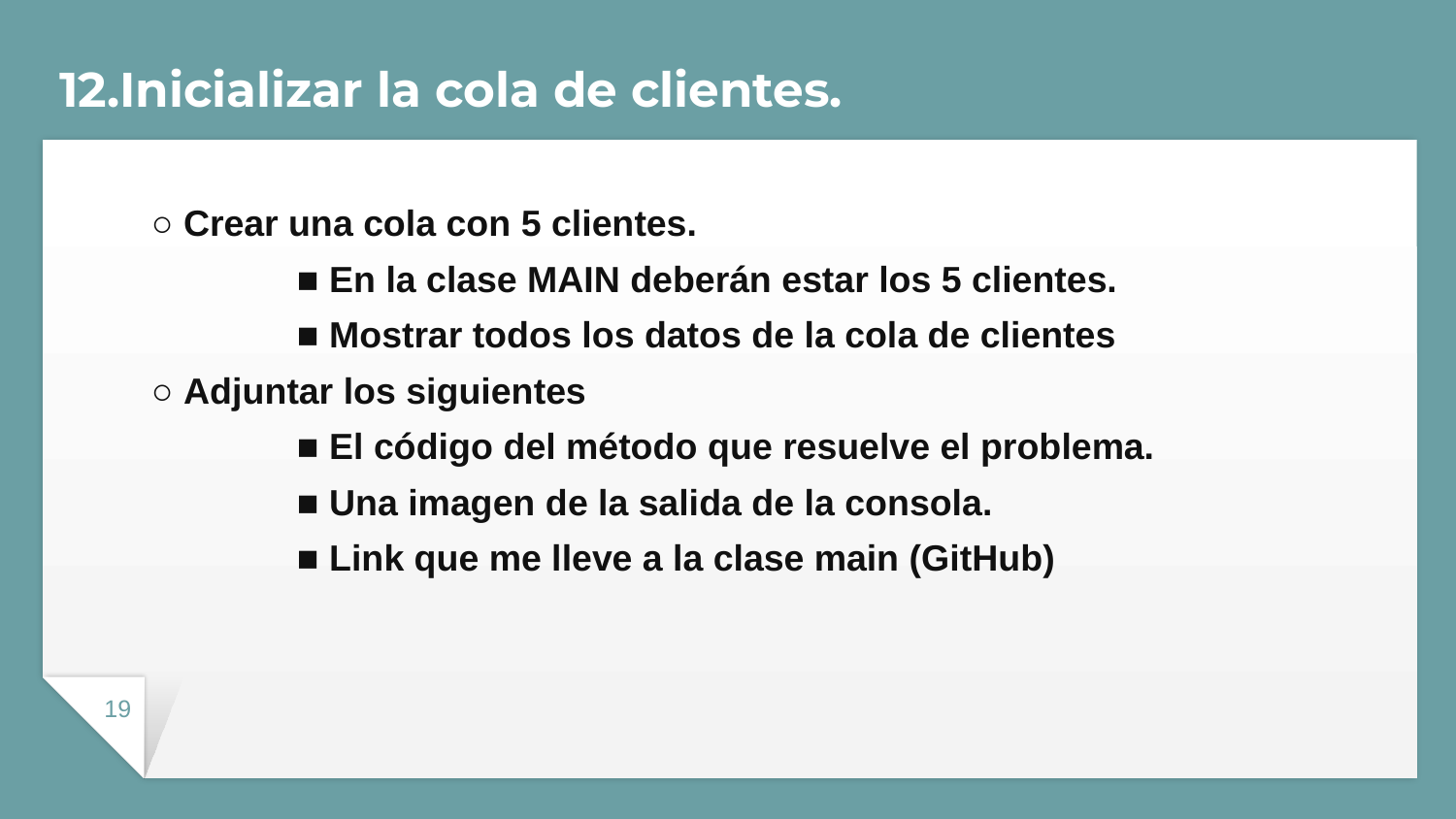

# 12.Inicializar la cola de clientes.
○ Crear una cola con 5 clientes.
	■ En la clase MAIN deberán estar los 5 clientes.
	■ Mostrar todos los datos de la cola de clientes
○ Adjuntar los siguientes
	■ El código del método que resuelve el problema.
	■ Una imagen de la salida de la consola.
	■ Link que me lleve a la clase main (GitHub)
19